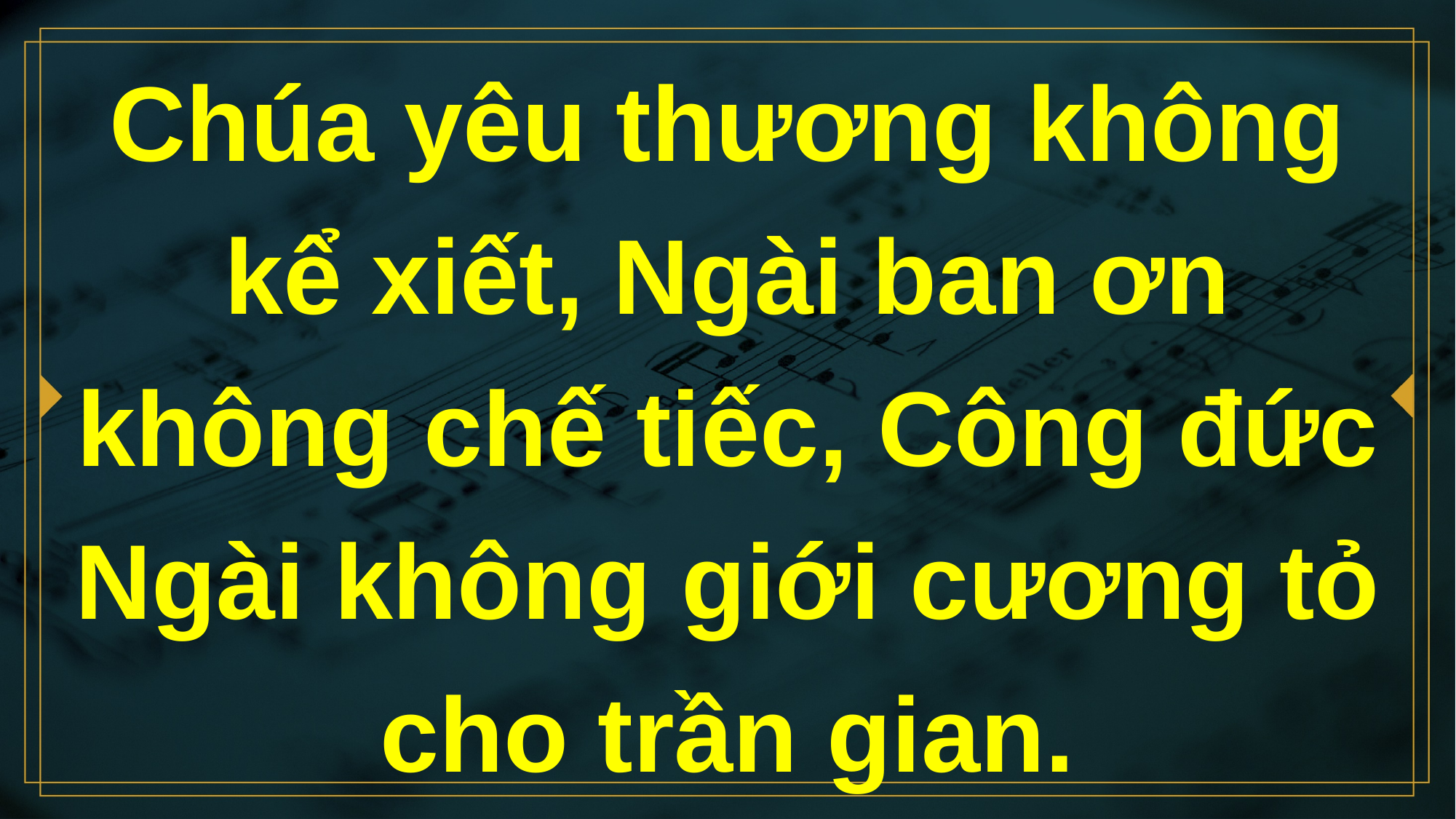

# Chúa yêu thương không kể xiết, Ngài ban ơn không chế tiếc, Công đức Ngài không giới cương tỏ cho trần gian.